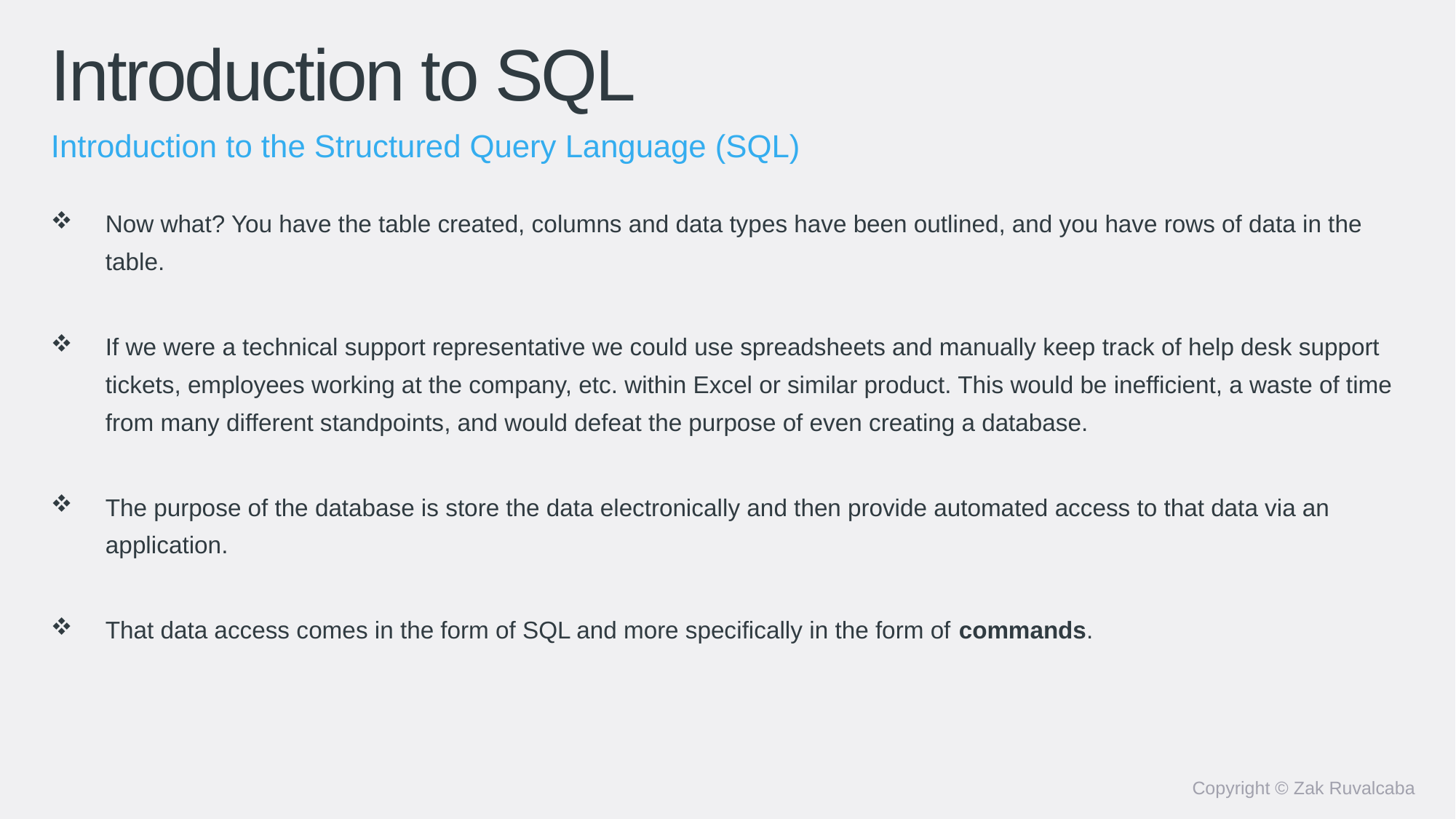

# Introduction to SQL
Introduction to the Structured Query Language (SQL)
Now what? You have the table created, columns and data types have been outlined, and you have rows of data in the table.

If we were a technical support representative we could use spreadsheets and manually keep track of help desk support tickets, employees working at the company, etc. within Excel or similar product. This would be inefficient, a waste of time from many different standpoints, and would defeat the purpose of even creating a database.

The purpose of the database is store the data electronically and then provide automated access to that data via an application.

That data access comes in the form of SQL and more specifically in the form of commands.